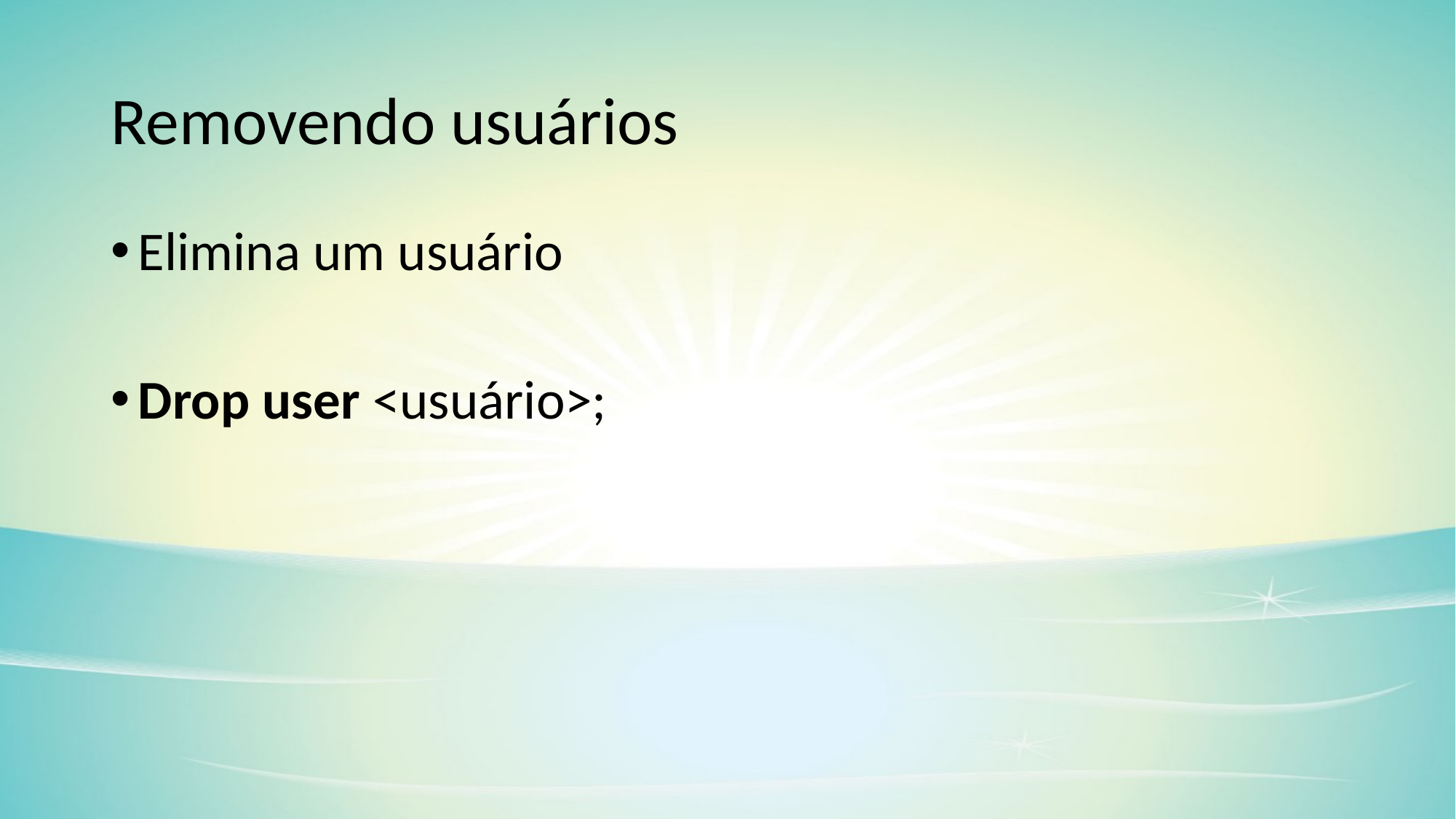

# Removendo usuários
Elimina um usuário

Drop user <usuário>;